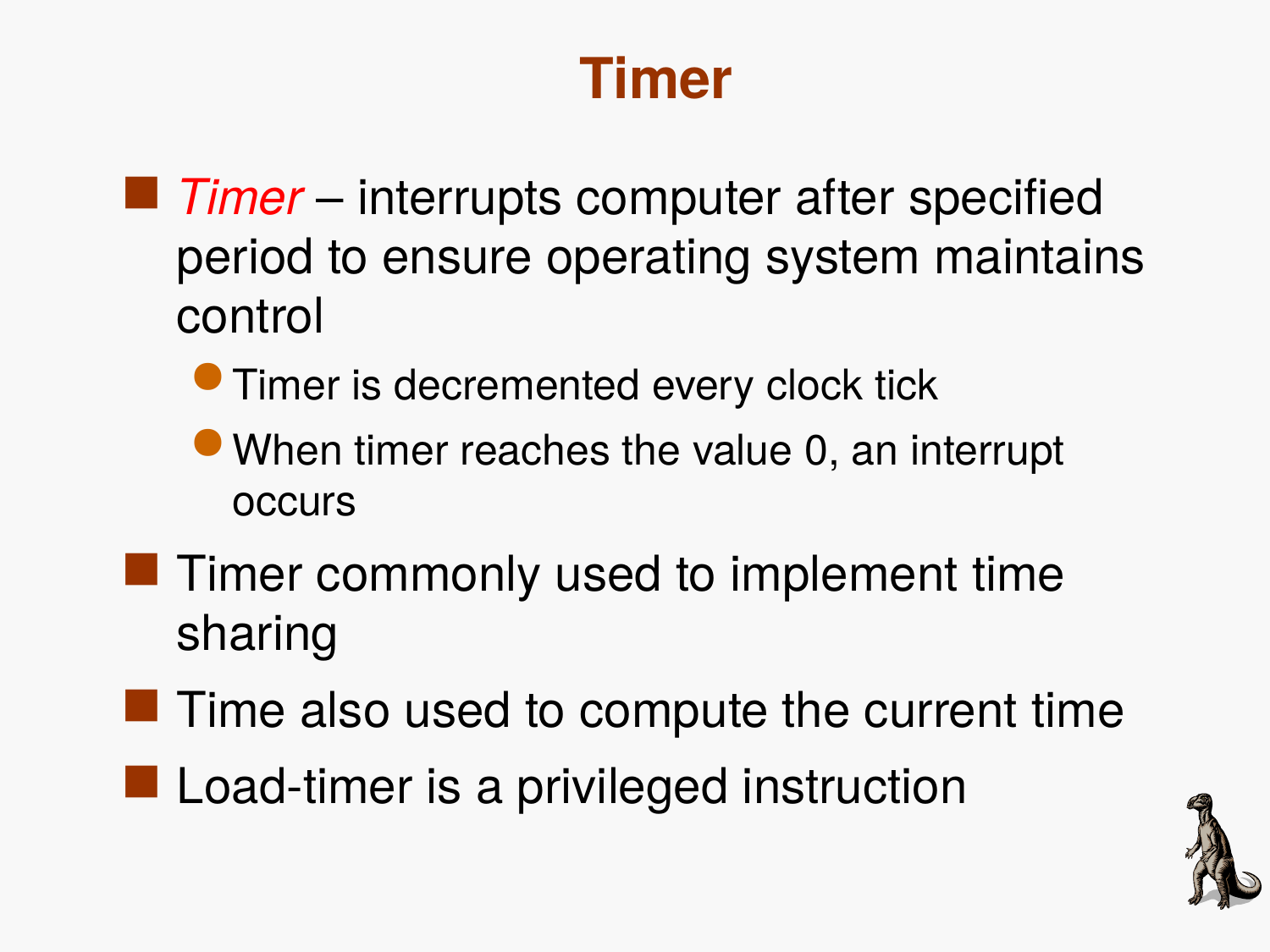

# Timer
Timer – interrupts computer after specified period to ensure operating system maintains control
Timer is decremented every clock tick
When timer reaches the value 0, an interrupt occurs
Timer commonly used to implement time sharing
Time also used to compute the current time
Load-timer is a privileged instruction